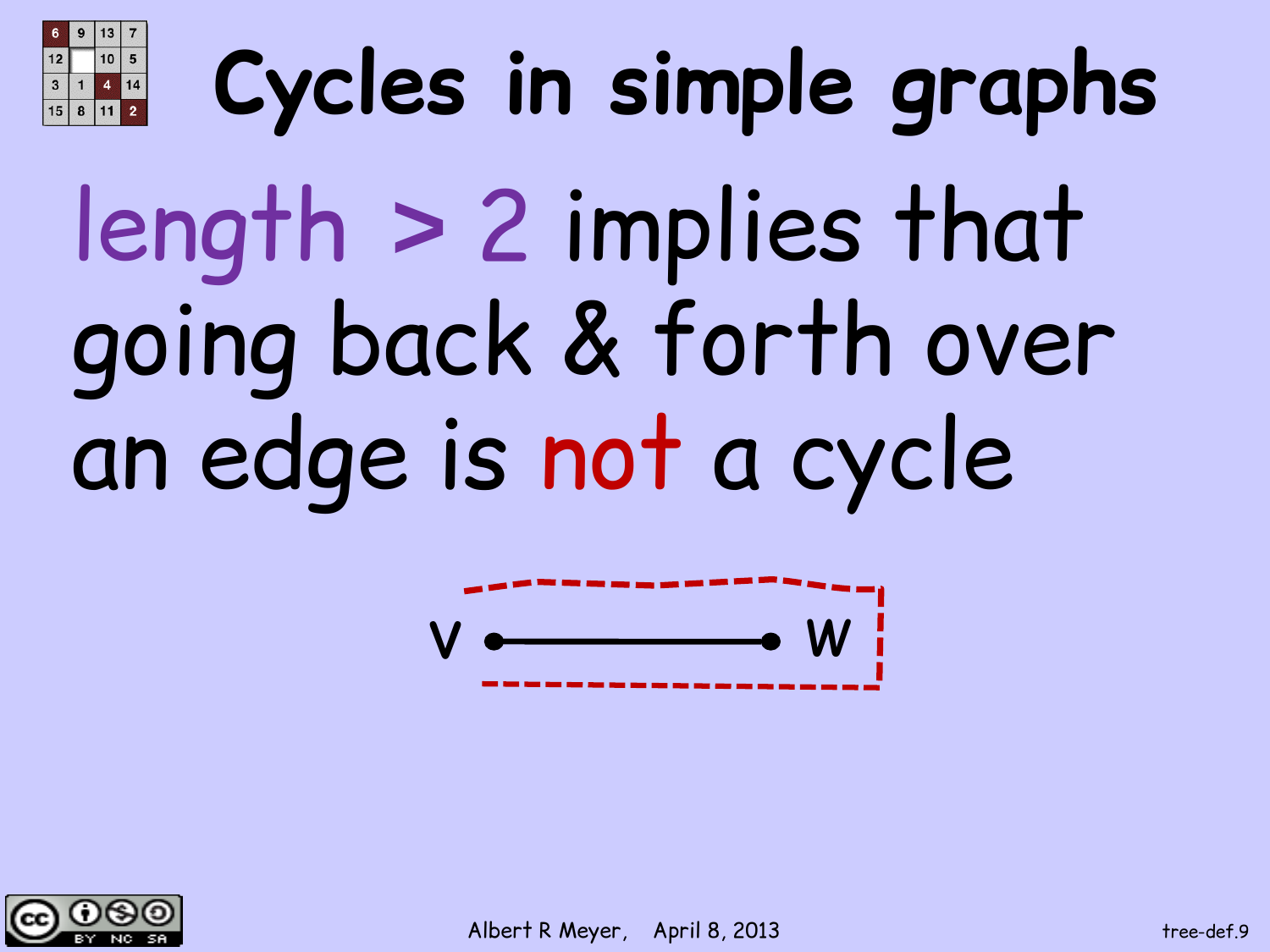

# Cycles in simple graphs
length > 2 implies that
going back & forth over
an edge is not a cycle

w
v

tree-def.9